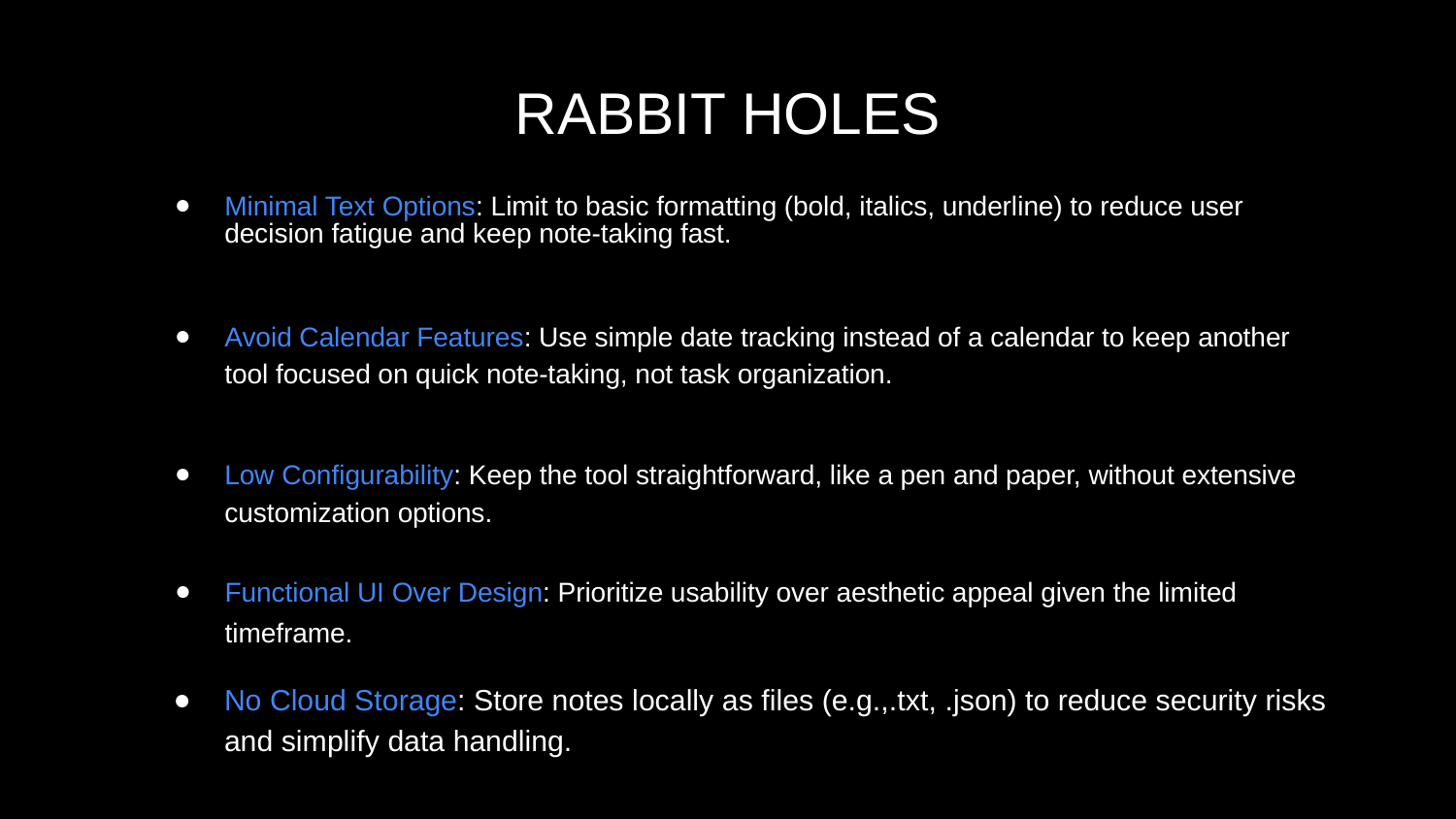

RABBIT HOLES
Minimal Text Options: Limit to basic formatting (bold, italics, underline) to reduce user decision fatigue and keep note-taking fast.

Avoid Calendar Features: Use simple date tracking instead of a calendar to keep another tool focused on quick note-taking, not task organization.
Low Configurability: Keep the tool straightforward, like a pen and paper, without extensive customization options.
Functional UI Over Design: Prioritize usability over aesthetic appeal given the limited timeframe.
No Cloud Storage: Store notes locally as files (e.g.,.txt, .json) to reduce security risks and simplify data handling.